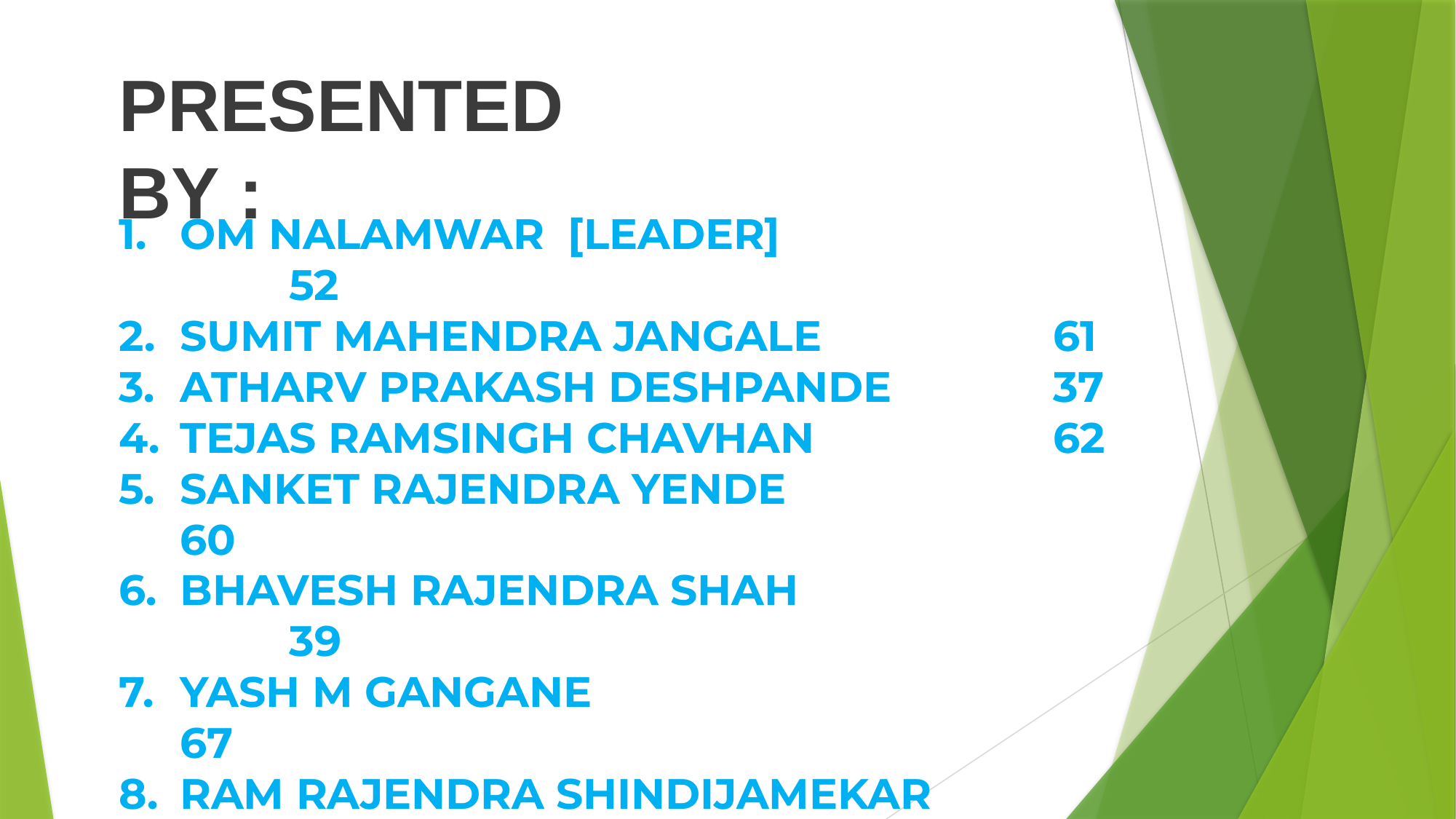

PRESENTED BY :
OM NALAMWAR  [LEADER]                		52
SUMIT MAHENDRA JANGALE        	      	61
ATHARV PRAKASH DESHPANDE          	37
TEJAS RAMSINGH CHAVHAN                 	62
SANKET RAJENDRA YENDE                  	60
BHAVESH RAJENDRA SHAH          			39
YASH M GANGANE                                  	67
RAM RAJENDRA SHINDIJAMEKAR   	     57
NISHANT RAMDAS SAWALE               		50
NAMAN  SHARMA                      				47